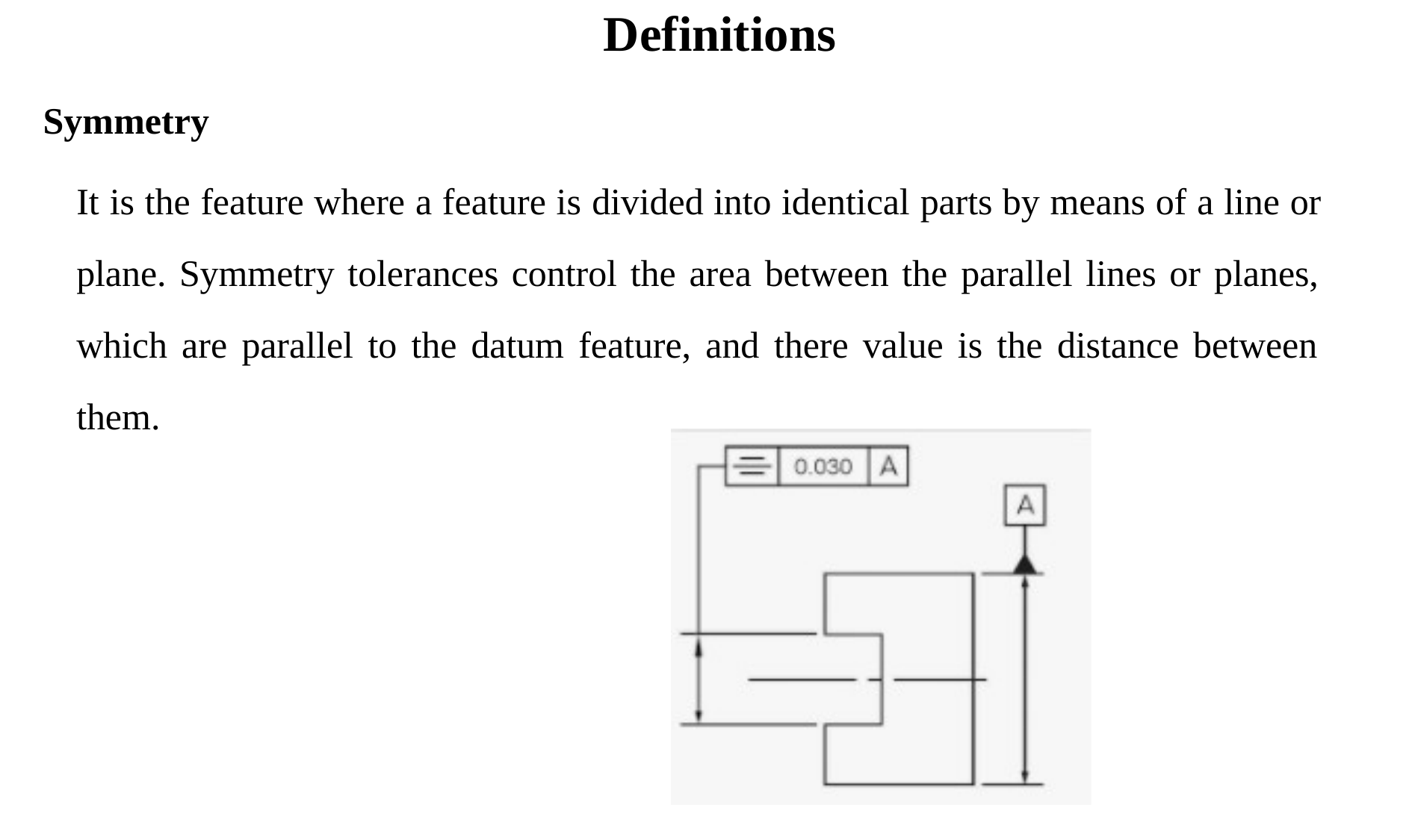

# Definitions
Symmetry
It is the feature where a feature is divided into identical parts by means of a line or  plane. Symmetry tolerances control the area between the parallel lines or planes,  which are parallel to the datum feature, and there value is the distance between  them.